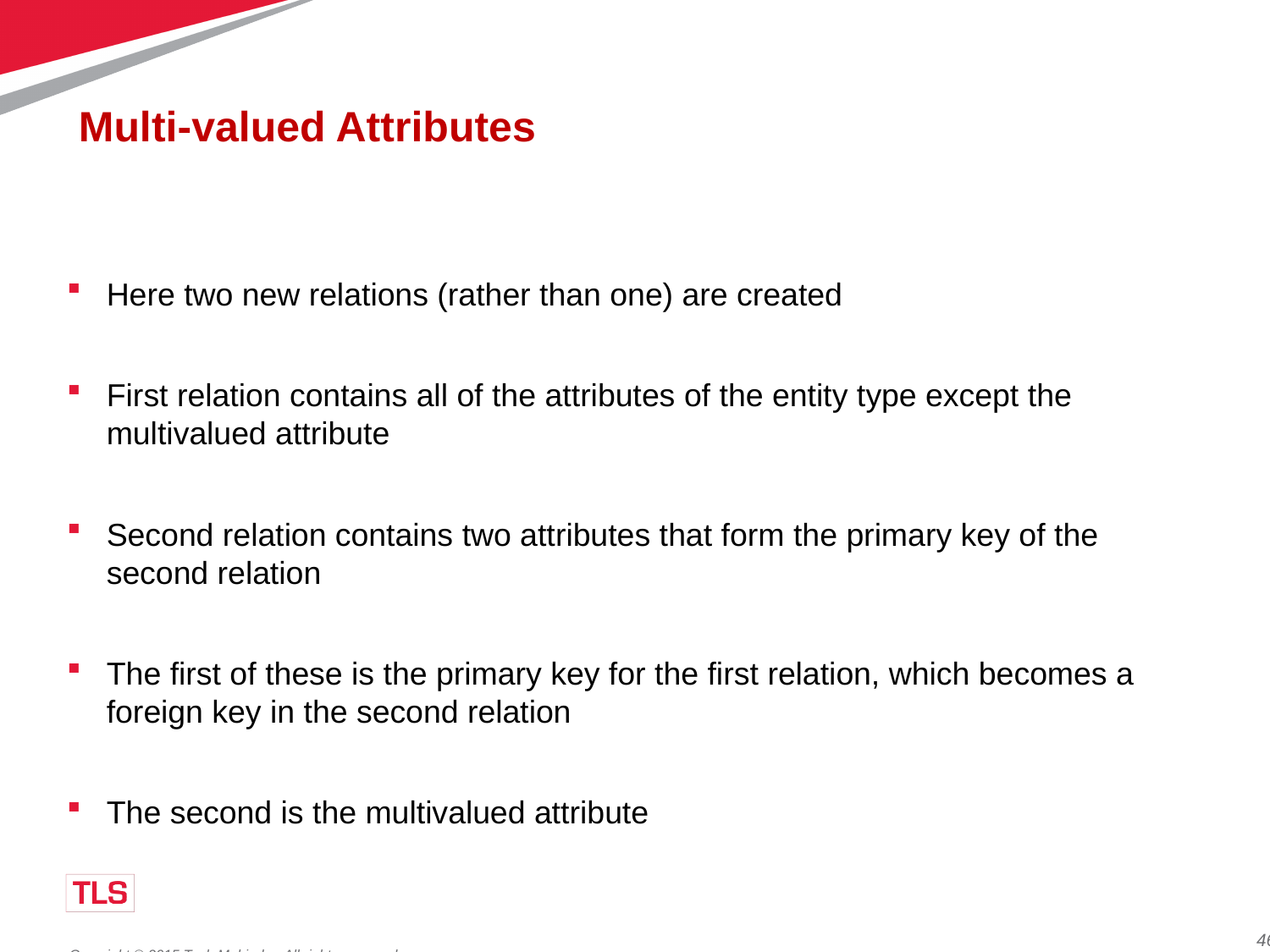

# Multi-valued Attributes
Here two new relations (rather than one) are created

First relation contains all of the attributes of the entity type except the multivalued attribute

Second relation contains two attributes that form the primary key of the second relation

The first of these is the primary key for the first relation, which becomes a foreign key in the second relation

The second is the multivalued attribute